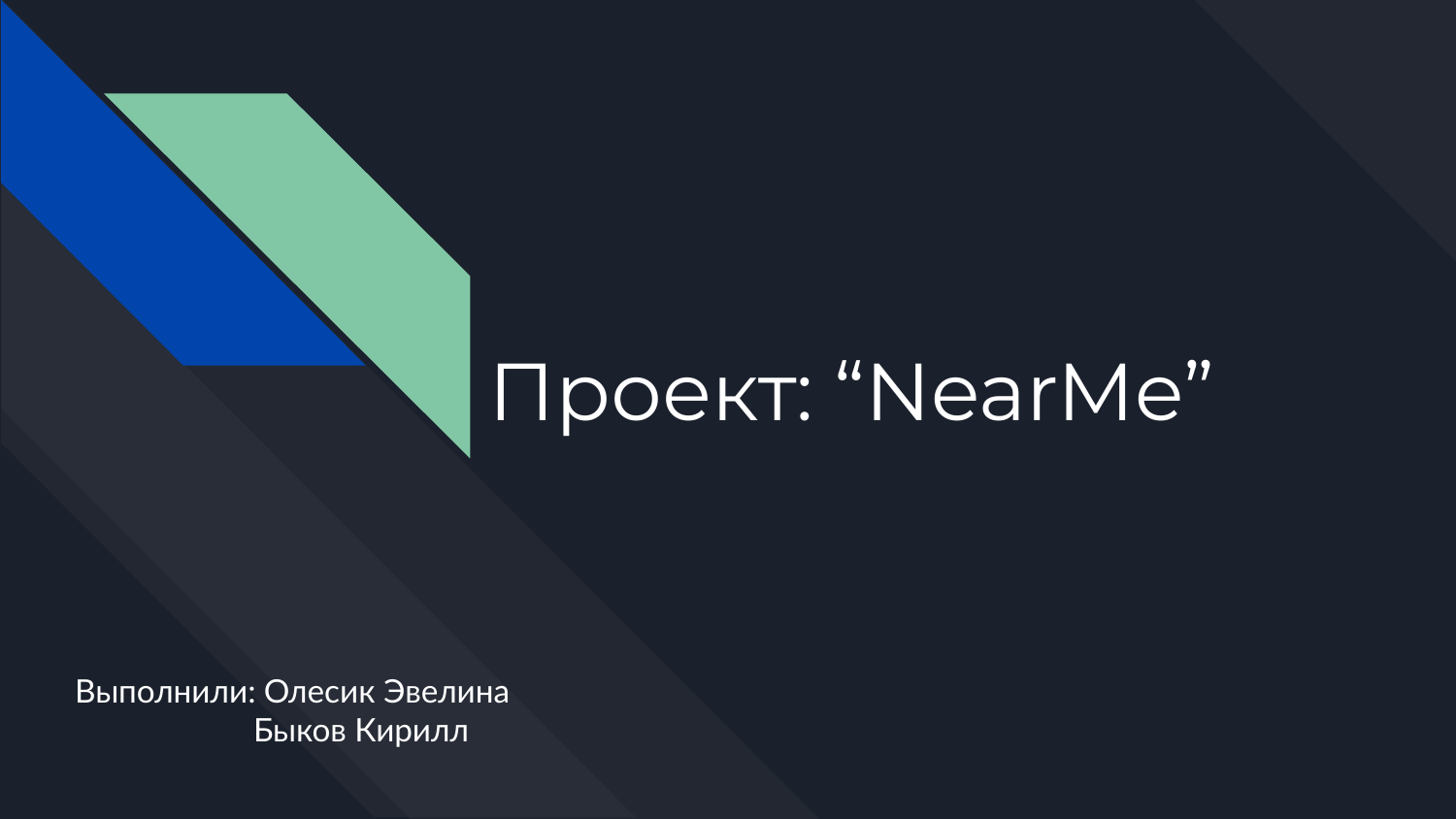

# Проект: “NearMe”
Выполнили: Олесик Эвелина
    Быков Кирилл